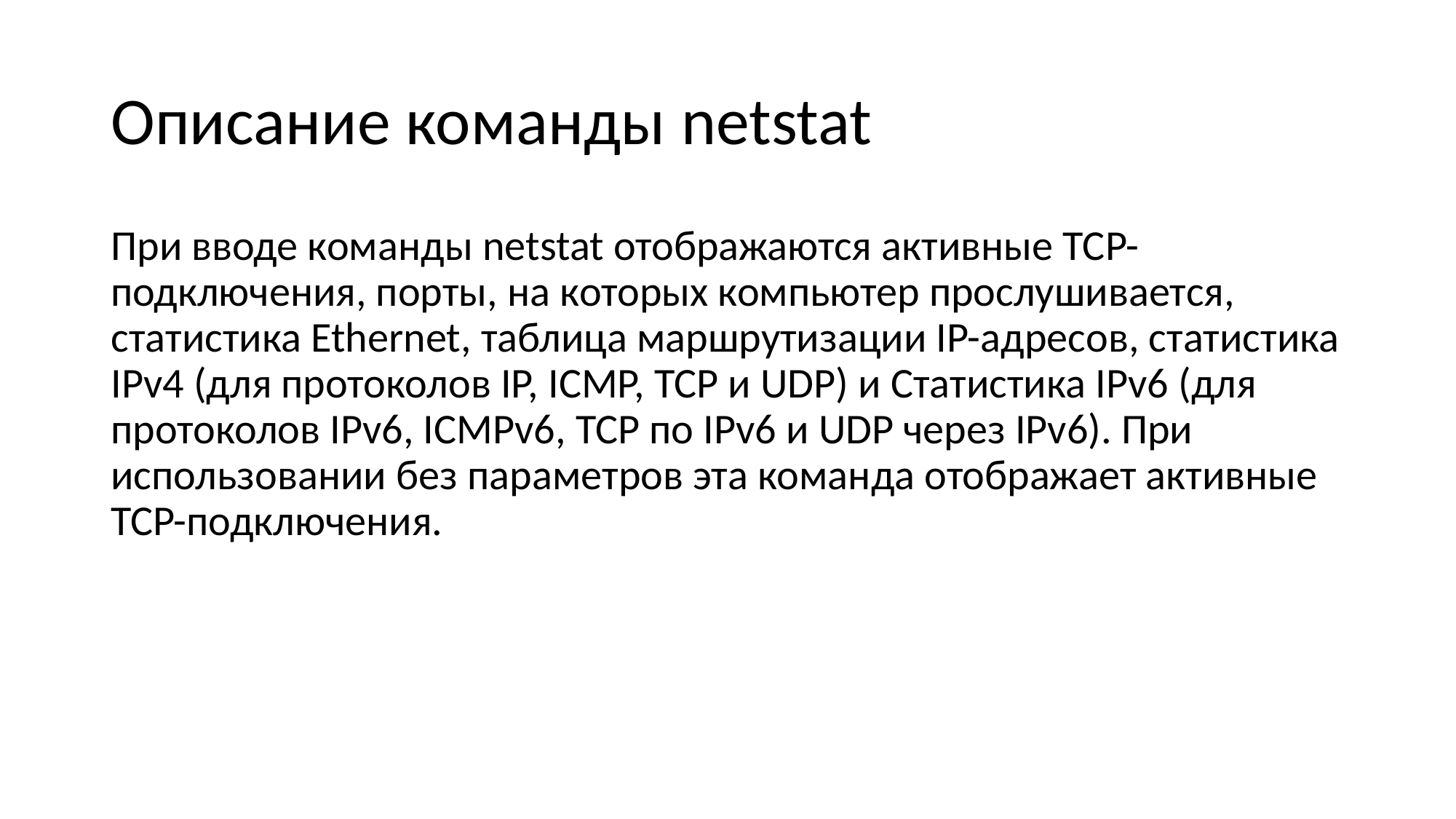

# Описание команды netstat
При вводе команды netstat отображаются активные TCP-подключения, порты, на которых компьютер прослушивается, статистика Ethernet, таблица маршрутизации IP-адресов, статистика IPv4 (для протоколов IP, ICMP, TCP и UDP) и Статистика IPv6 (для протоколов IPv6, ICMPv6, TCP по IPv6 и UDP через IPv6). При использовании без параметров эта команда отображает активные TCP-подключения.